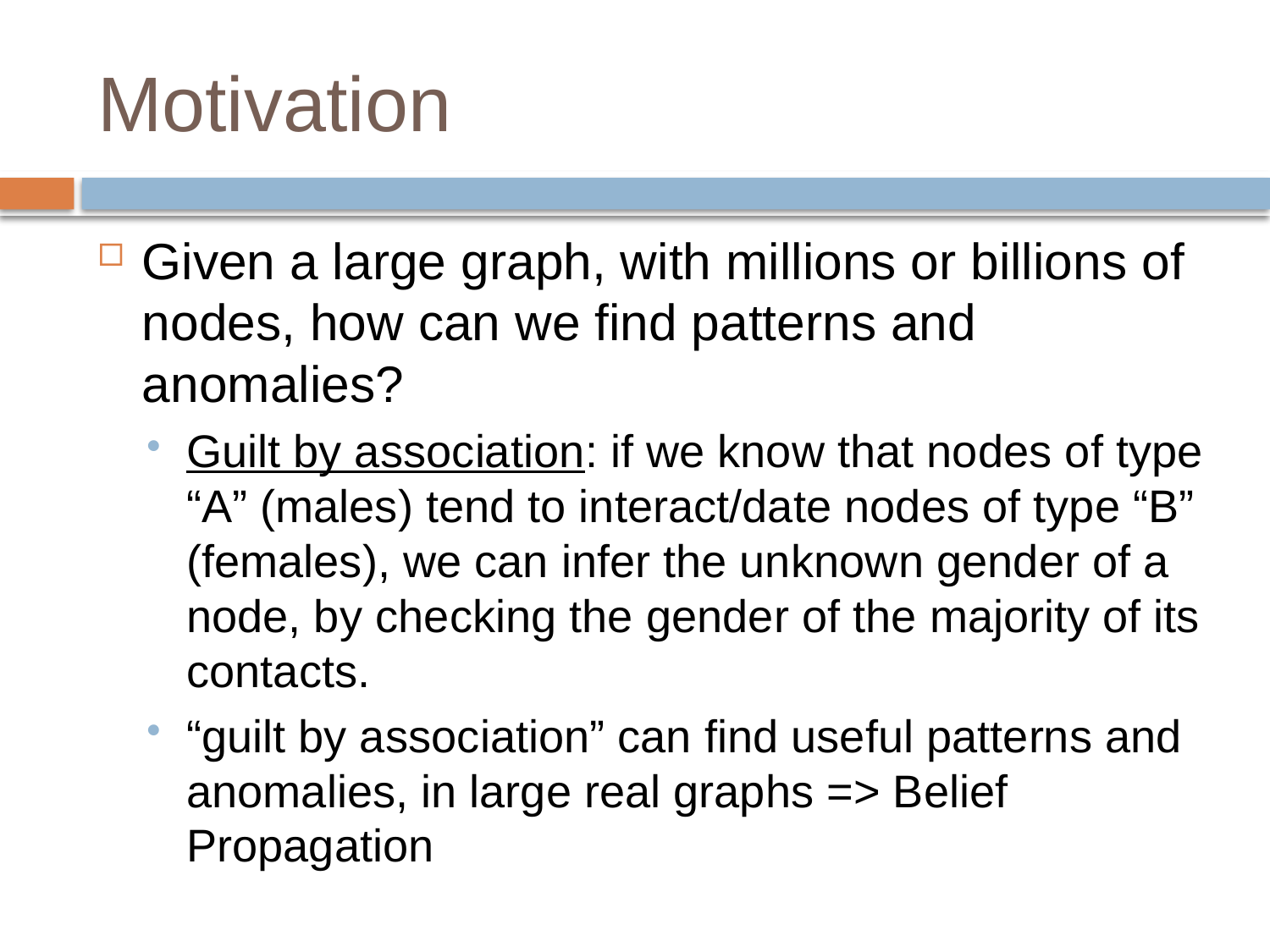

# Motivation
Given a large graph, with millions or billions of nodes, how can we find patterns and anomalies?
Guilt by association: if we know that nodes of type “A” (males) tend to interact/date nodes of type “B” (females), we can infer the unknown gender of a node, by checking the gender of the majority of its contacts.
“guilt by association” can find useful patterns and anomalies, in large real graphs => Belief Propagation